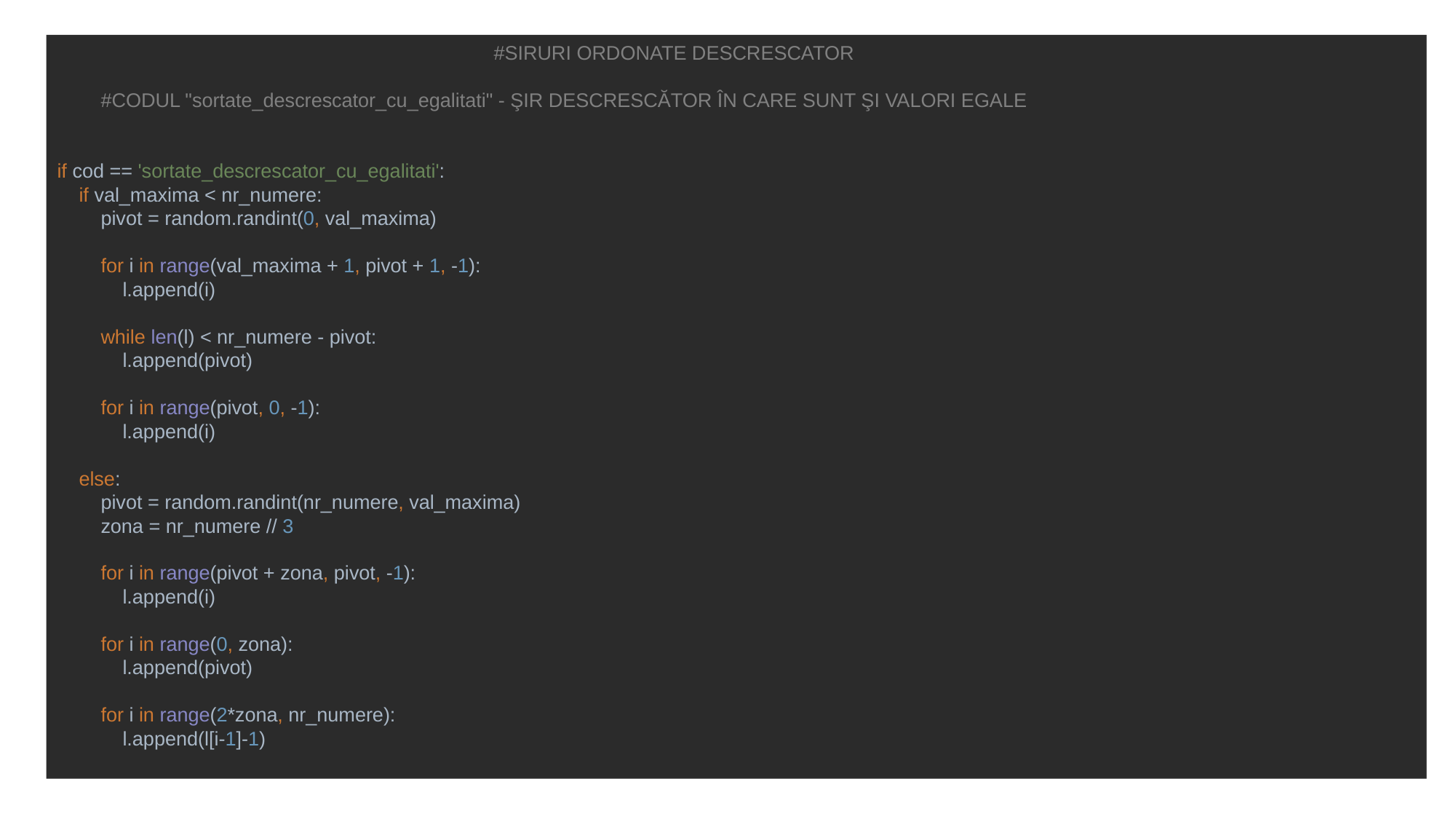

#SIRURI ORDONATE DESCRESCATOR
        #CODUL "sortate_descrescator_cu_egalitati" - ŞIR DESCRESCĂTOR ÎN CARE SUNT ŞI VALORI EGALE
if cod == 'sortate_descrescator_cu_egalitati':
    if val_maxima < nr_numere:
        pivot = random.randint(0, val_maxima)
        for i in range(val_maxima + 1, pivot + 1, -1):
            l.append(i)
        while len(l) < nr_numere - pivot:
            l.append(pivot)
        for i in range(pivot, 0, -1):
            l.append(i)
    else:
        pivot = random.randint(nr_numere, val_maxima)
        zona = nr_numere // 3
        for i in range(pivot + zona, pivot, -1):
            l.append(i)
        for i in range(0, zona):
            l.append(pivot)
        for i in range(2*zona, nr_numere):
            l.append(l[i-1]-1)